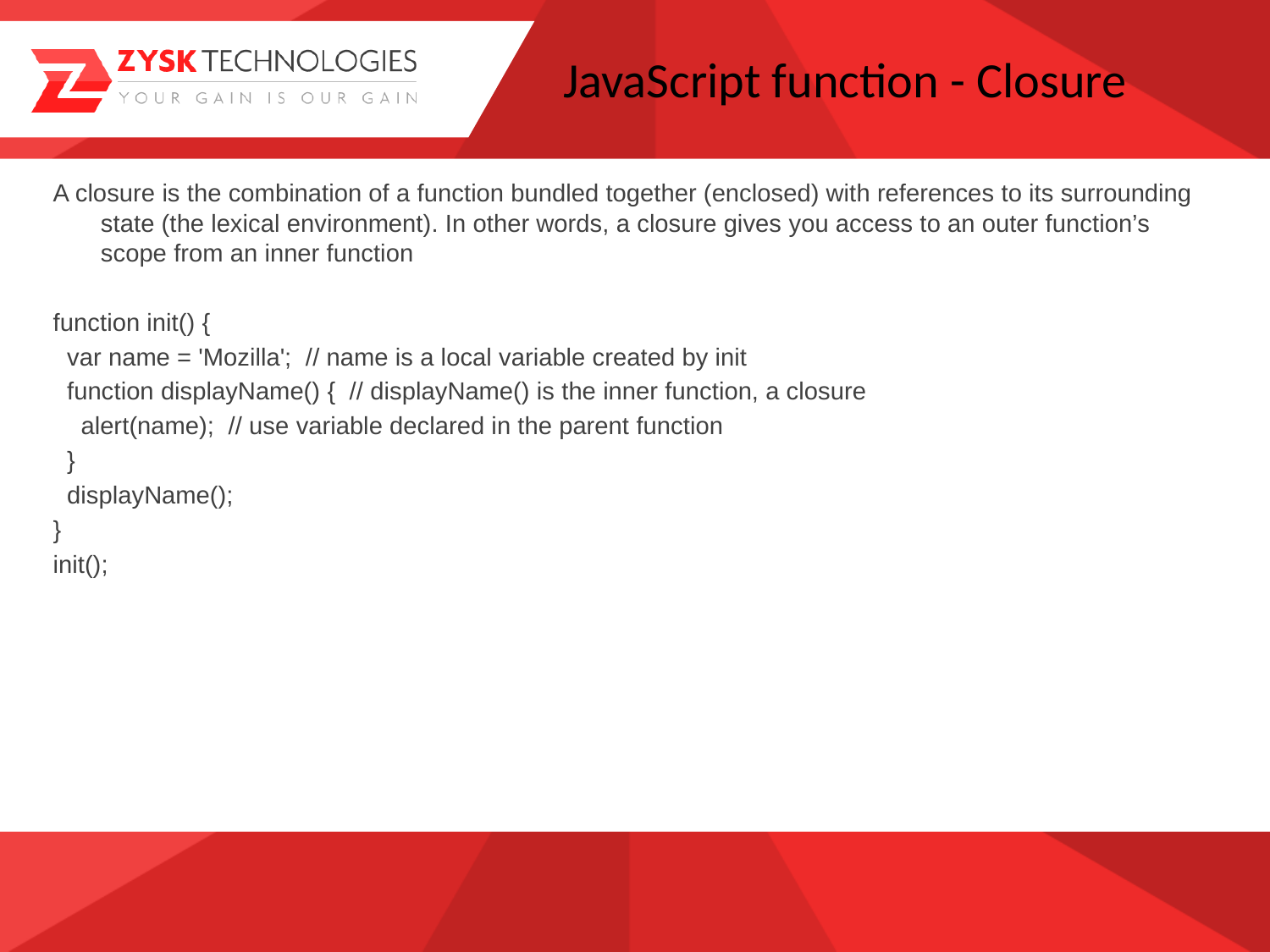

# JavaScript function - Closure
A closure is the combination of a function bundled together (enclosed) with references to its surrounding state (the lexical environment). In other words, a closure gives you access to an outer function’s scope from an inner function

function init() {
  var name = 'Mozilla';  // name is a local variable created by init
  function displayName() {  // displayName() is the inner function, a closure
    alert(name);  // use variable declared in the parent function
  }
  displayName();
}
init();